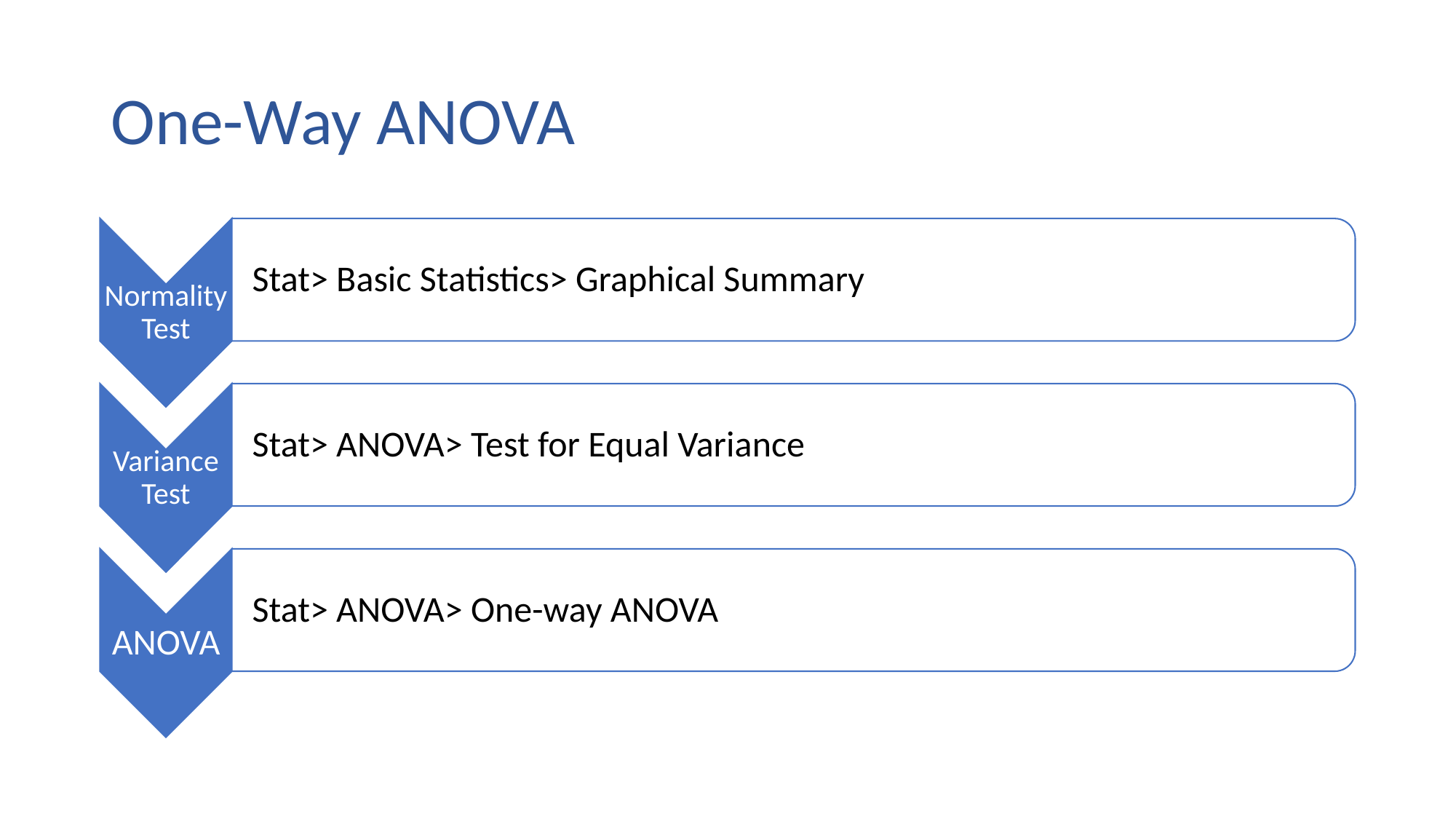

# One-Way ANOVA
Normality Test
Stat> Basic Statistics> Graphical Summary
Variance Test
Stat> ANOVA> Test for Equal Variance
ANOVA
Stat> ANOVA> One-way ANOVA